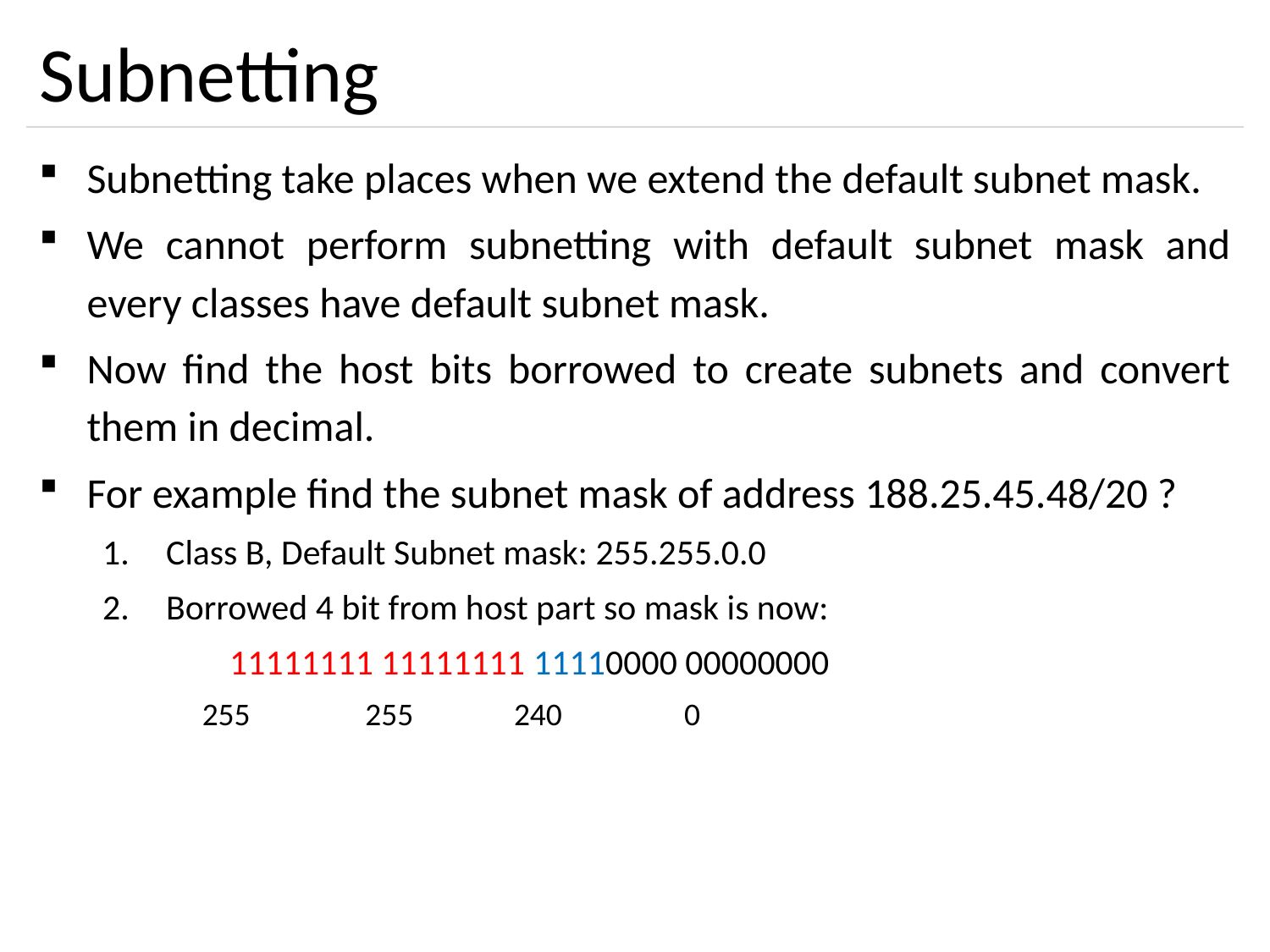

# Subnetting
Subnetting take places when we extend the default subnet mask.
We cannot perform subnetting with default subnet mask and every classes have default subnet mask.
Now find the host bits borrowed to create subnets and convert them in decimal.
For example find the subnet mask of address 188.25.45.48/20 ?
Class B, Default Subnet mask: 255.255.0.0
Borrowed 4 bit from host part so mask is now:
	11111111 11111111 11110000 00000000
     255                255              240                 0